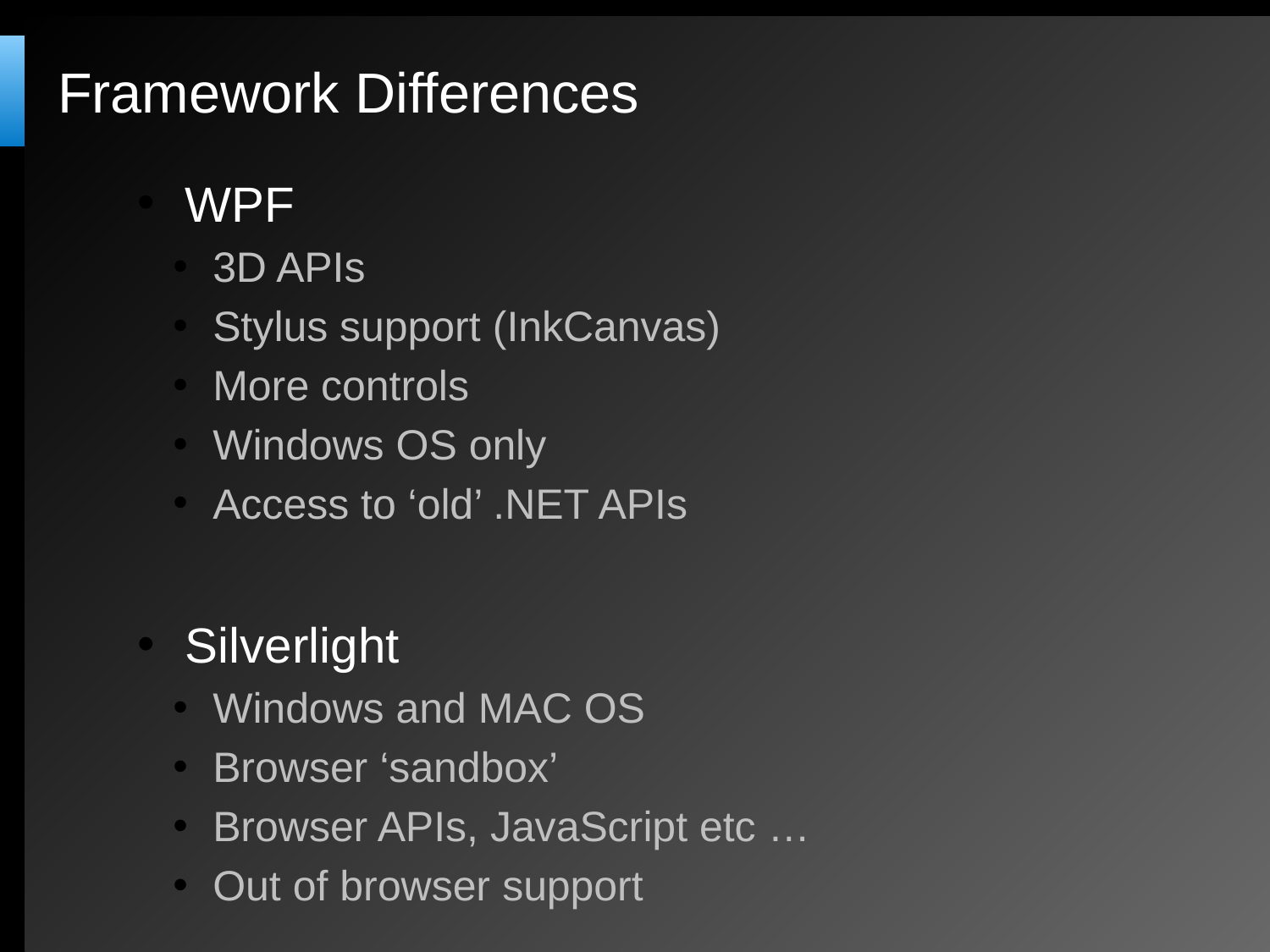

# Framework Differences
WPF
3D APIs
Stylus support (InkCanvas)
More controls
Windows OS only
Access to ‘old’ .NET APIs

Silverlight
Windows and MAC OS
Browser ‘sandbox’
Browser APIs, JavaScript etc …
Out of browser support